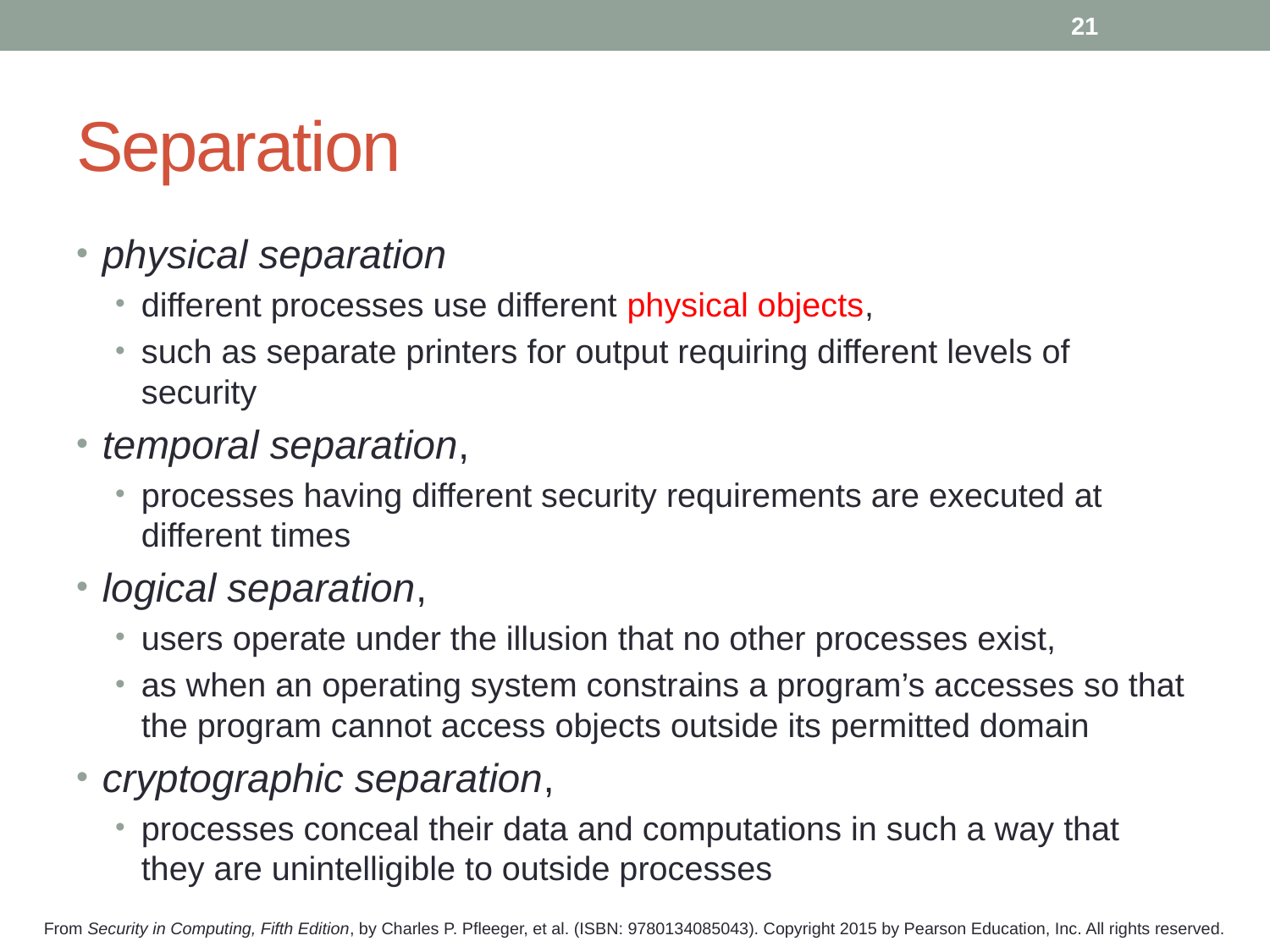

21
# Separation
physical separation
different processes use different physical objects,
such as separate printers for output requiring different levels of security
temporal separation,
processes having different security requirements are executed at different times
logical separation,
users operate under the illusion that no other processes exist,
as when an operating system constrains a program’s accesses so that the program cannot access objects outside its permitted domain
cryptographic separation,
processes conceal their data and computations in such a way that they are unintelligible to outside processes
From Security in Computing, Fifth Edition, by Charles P. Pfleeger, et al. (ISBN: 9780134085043). Copyright 2015 by Pearson Education, Inc. All rights reserved.